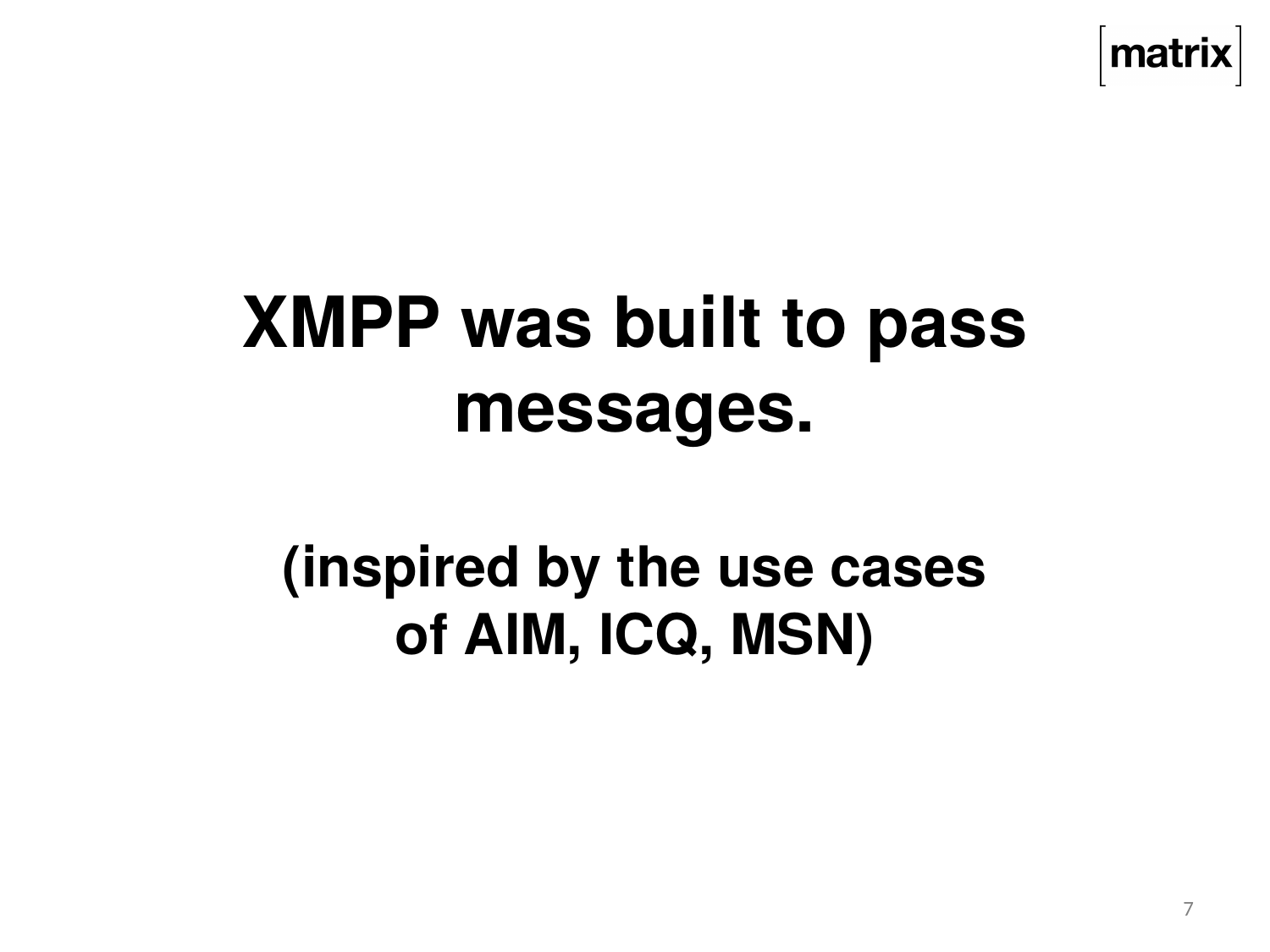

# XMPP was built to pass messages. (inspired by the use cases of AIM, ICQ, MSN)
7